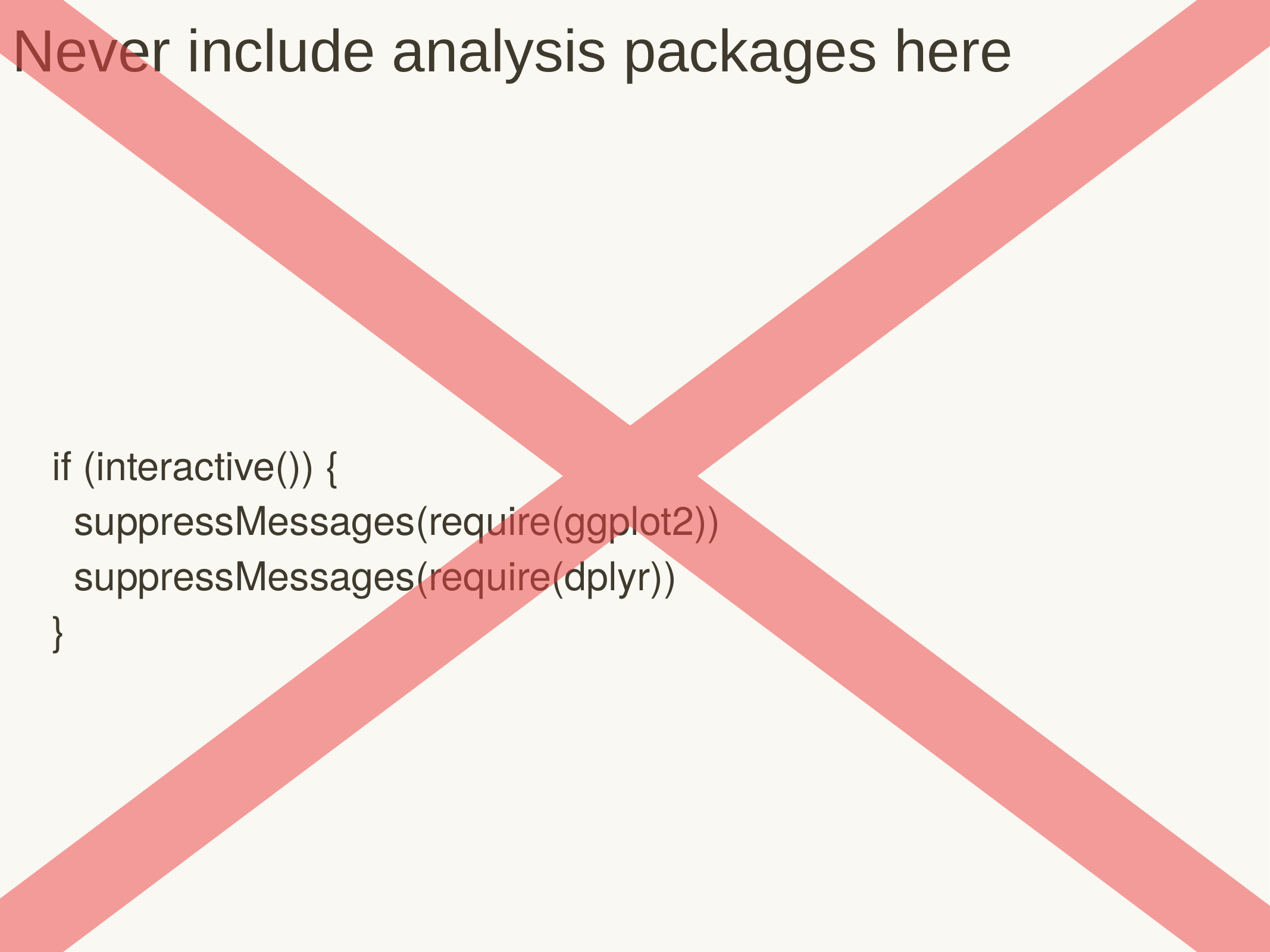

# Never include analysis packages here

if (interactive()) {
  suppressMessages(require(ggplot2))
  suppressMessages(require(dplyr))
}